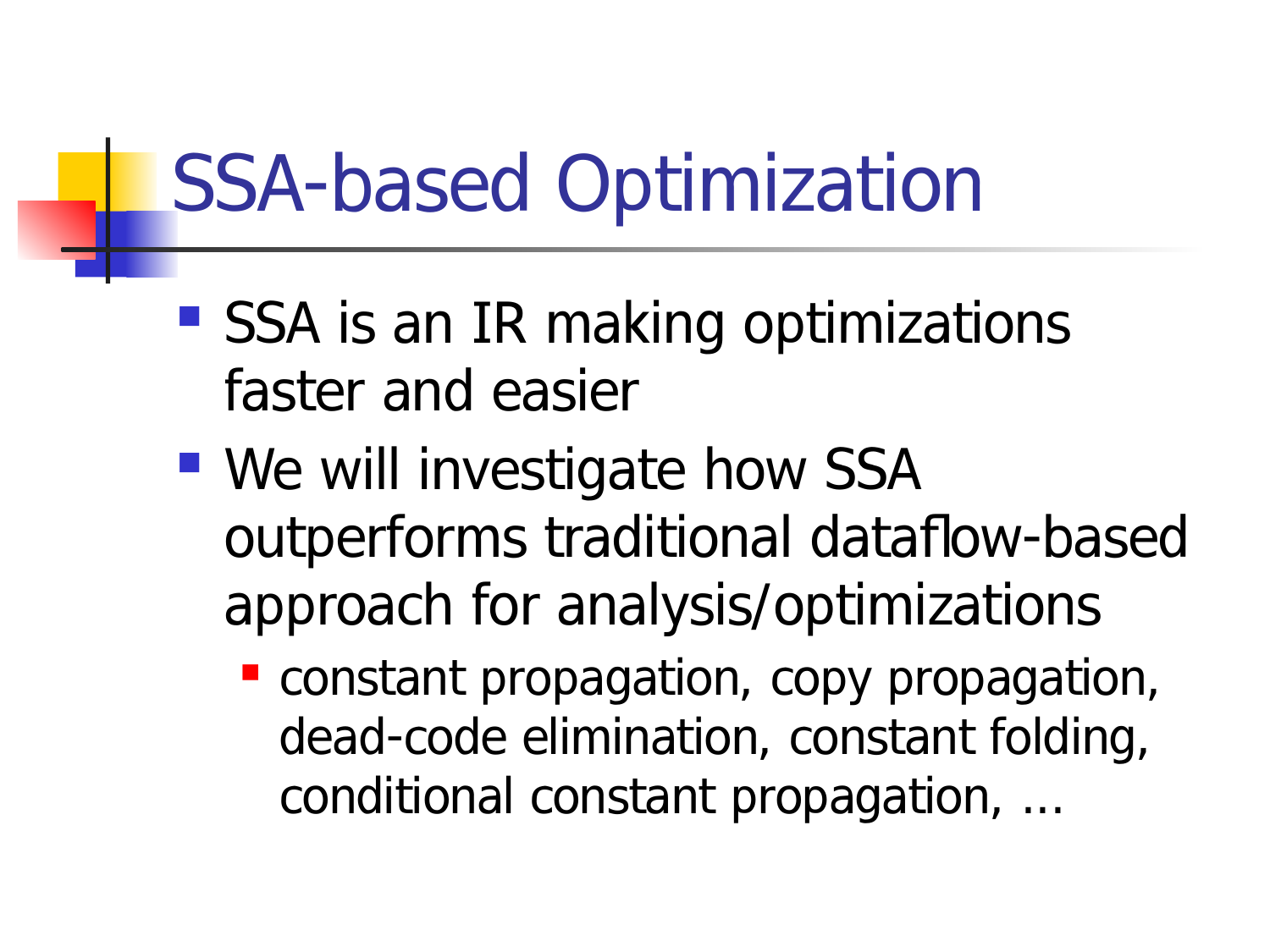

# SSA-based Optimization
SSA is an IR making optimizations faster and easier
We will investigate how SSA outperforms traditional dataflow-based approach for analysis/optimizations
constant propagation, copy propagation, dead-code elimination, constant folding, conditional constant propagation, ...